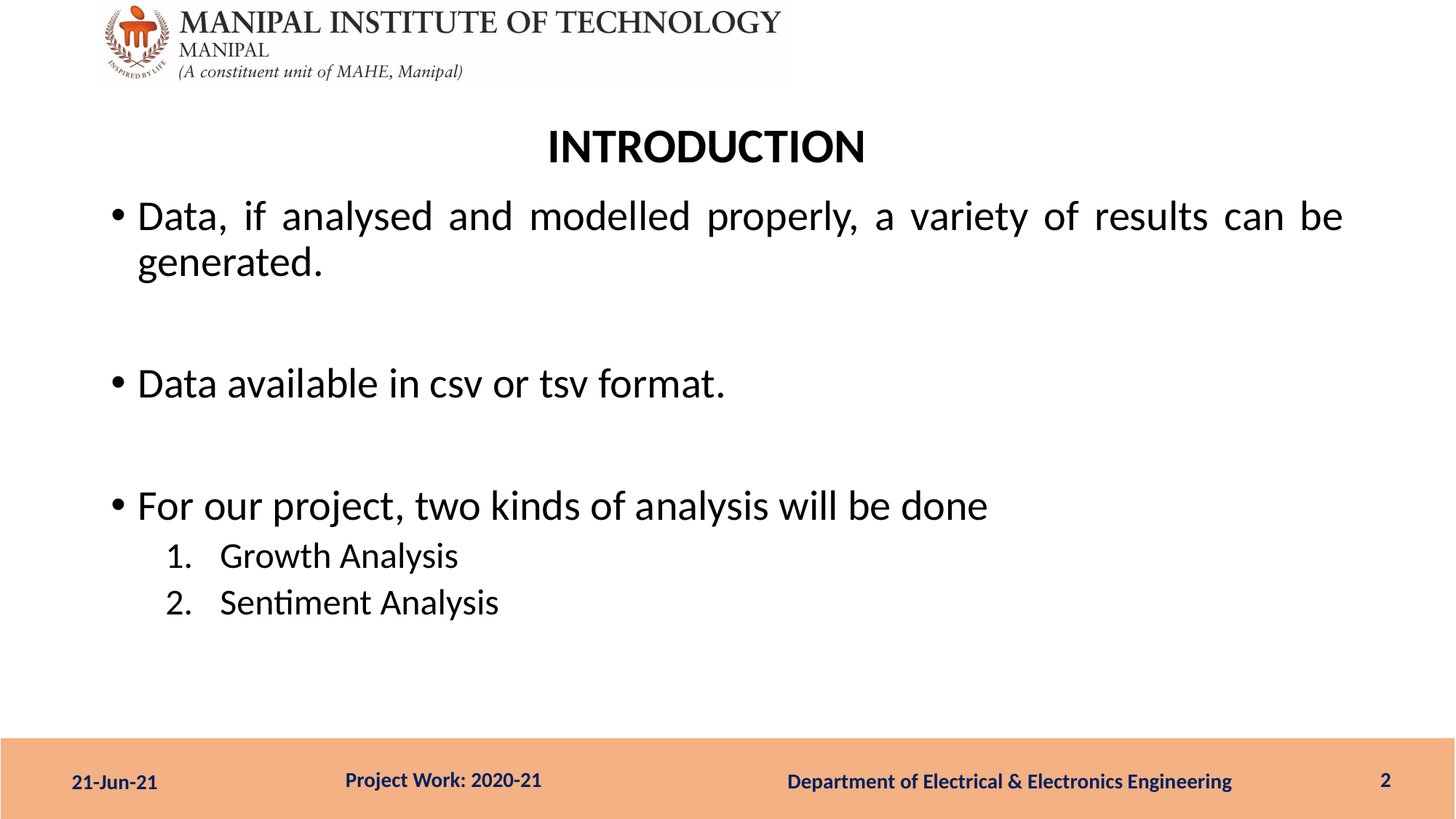

# INTRODUCTION
Data, if analysed and modelled properly, a variety of results can be generated.

Data available in csv or tsv format.

For our project, two kinds of analysis will be done
Growth Analysis
Sentiment Analysis

2
Department of Electrical & Electronics Engineering
21-Jun-21